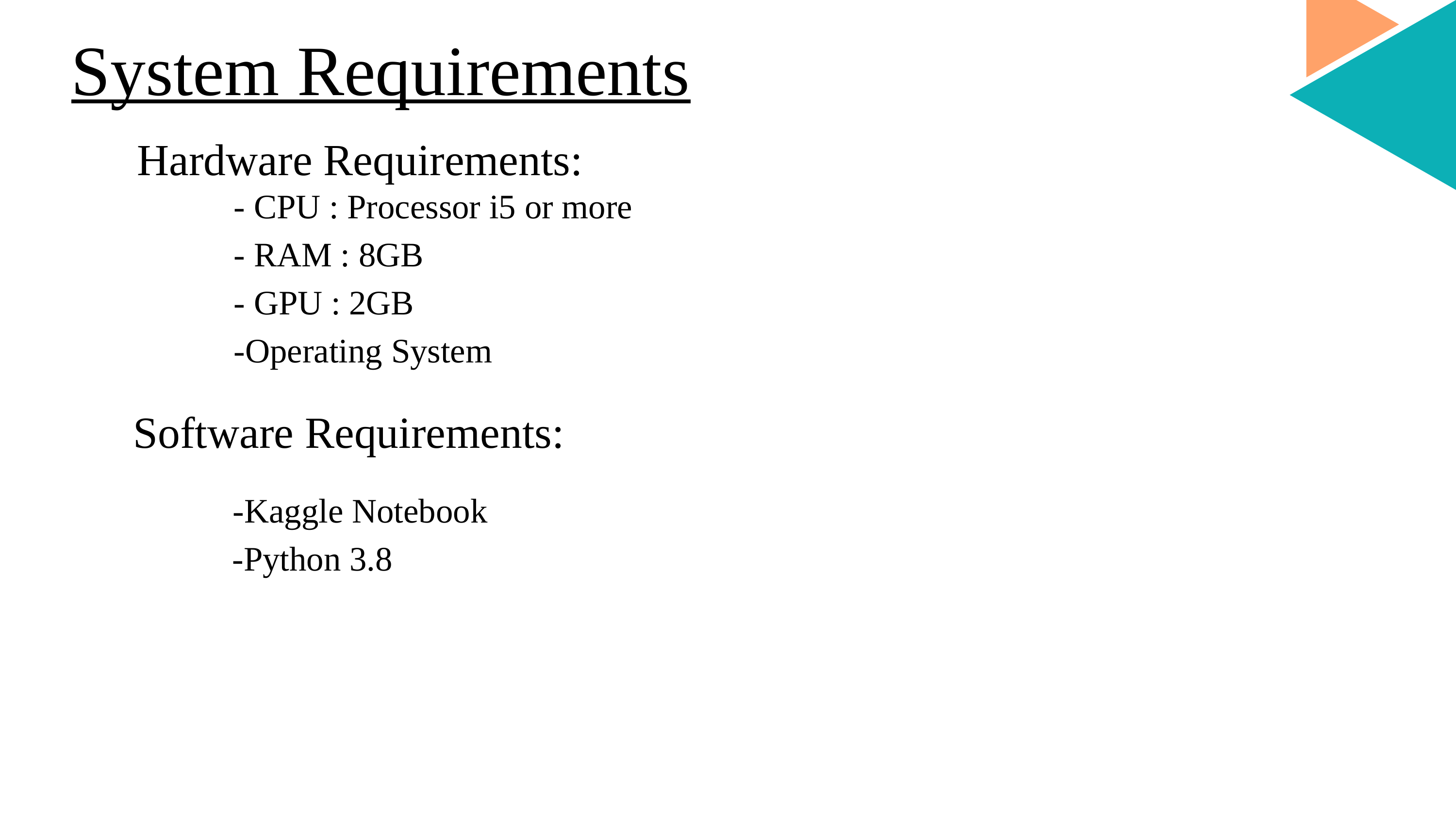

System Requirements

Hardware Requirements:
- CPU : Processor i5 or more
- RAM : 8GB
- GPU : 2GB
-Operating System
Software Requirements:
-Kaggle Notebook
  -Python 3.8